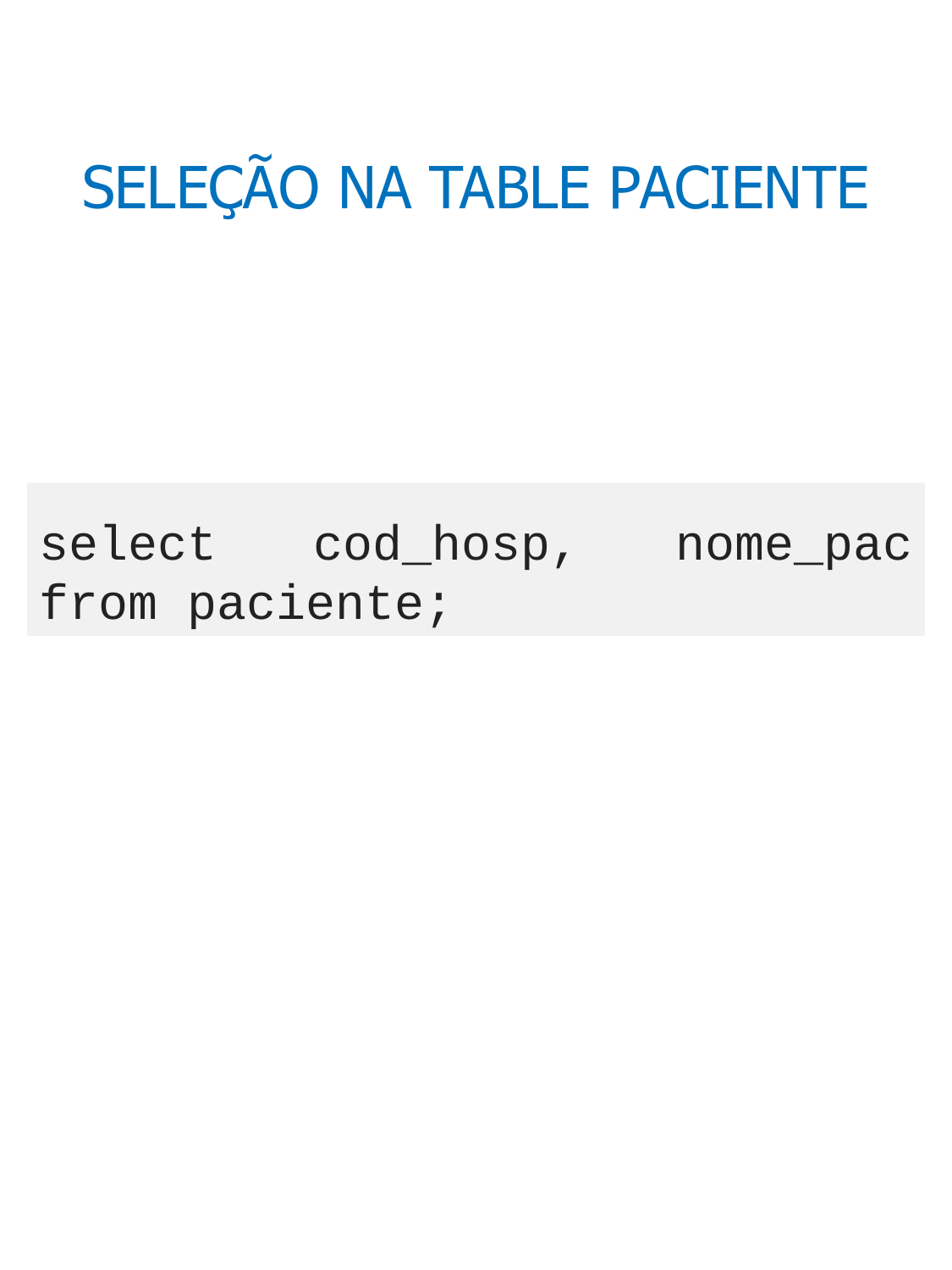

# SELEÇÃO NA TABLE PACIENTE
select cod_hosp, nome_pac from paciente;